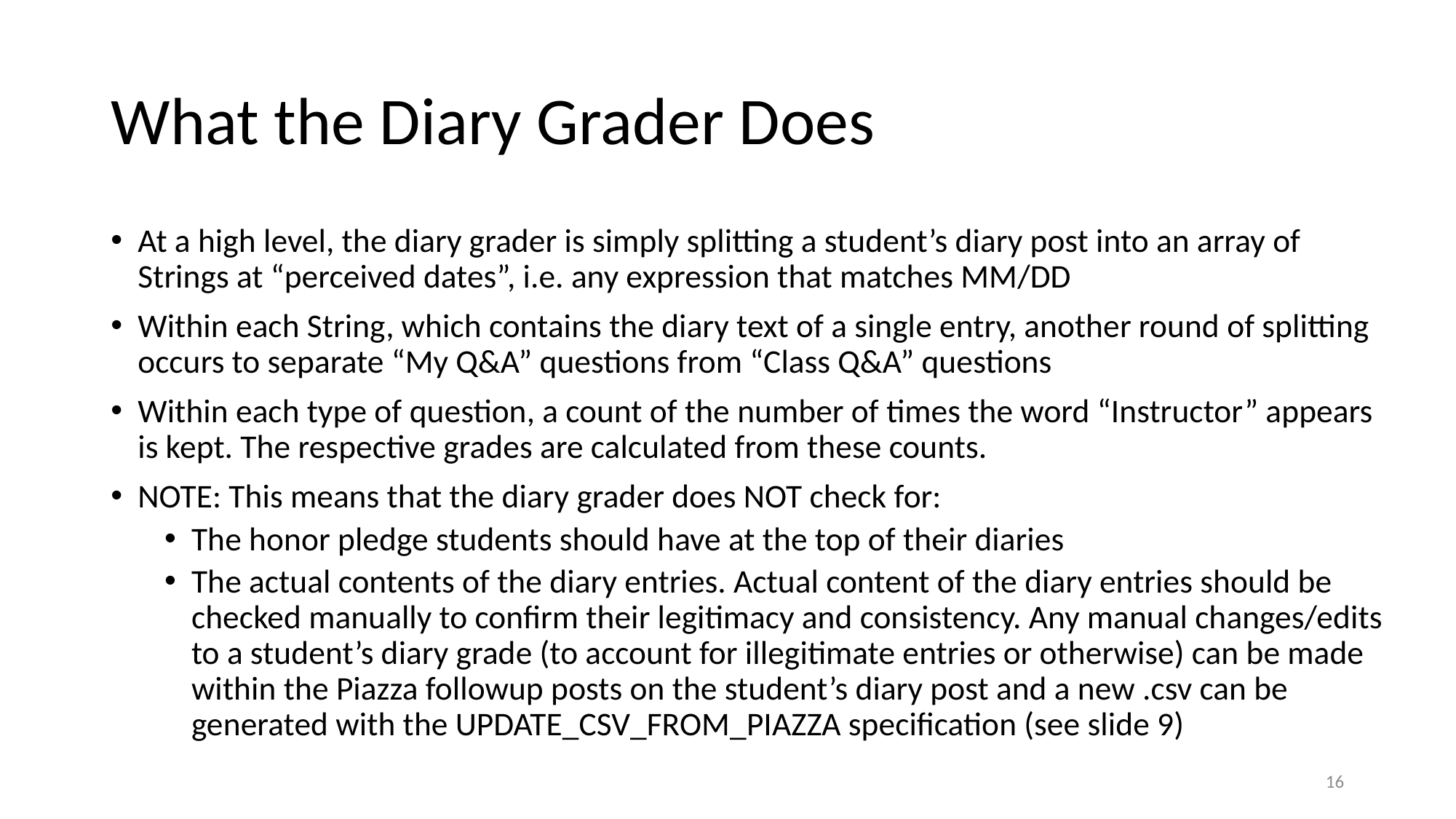

# What the Diary Grader Does
At a high level, the diary grader is simply splitting a student’s diary post into an array of Strings at “perceived dates”, i.e. any expression that matches MM/DD
Within each String, which contains the diary text of a single entry, another round of splitting occurs to separate “My Q&A” questions from “Class Q&A” questions
Within each type of question, a count of the number of times the word “Instructor” appears is kept. The respective grades are calculated from these counts.
NOTE: This means that the diary grader does NOT check for:
The honor pledge students should have at the top of their diaries
The actual contents of the diary entries. Actual content of the diary entries should be checked manually to confirm their legitimacy and consistency. Any manual changes/edits to a student’s diary grade (to account for illegitimate entries or otherwise) can be made within the Piazza followup posts on the student’s diary post and a new .csv can be generated with the UPDATE_CSV_FROM_PIAZZA specification (see slide 9)

16